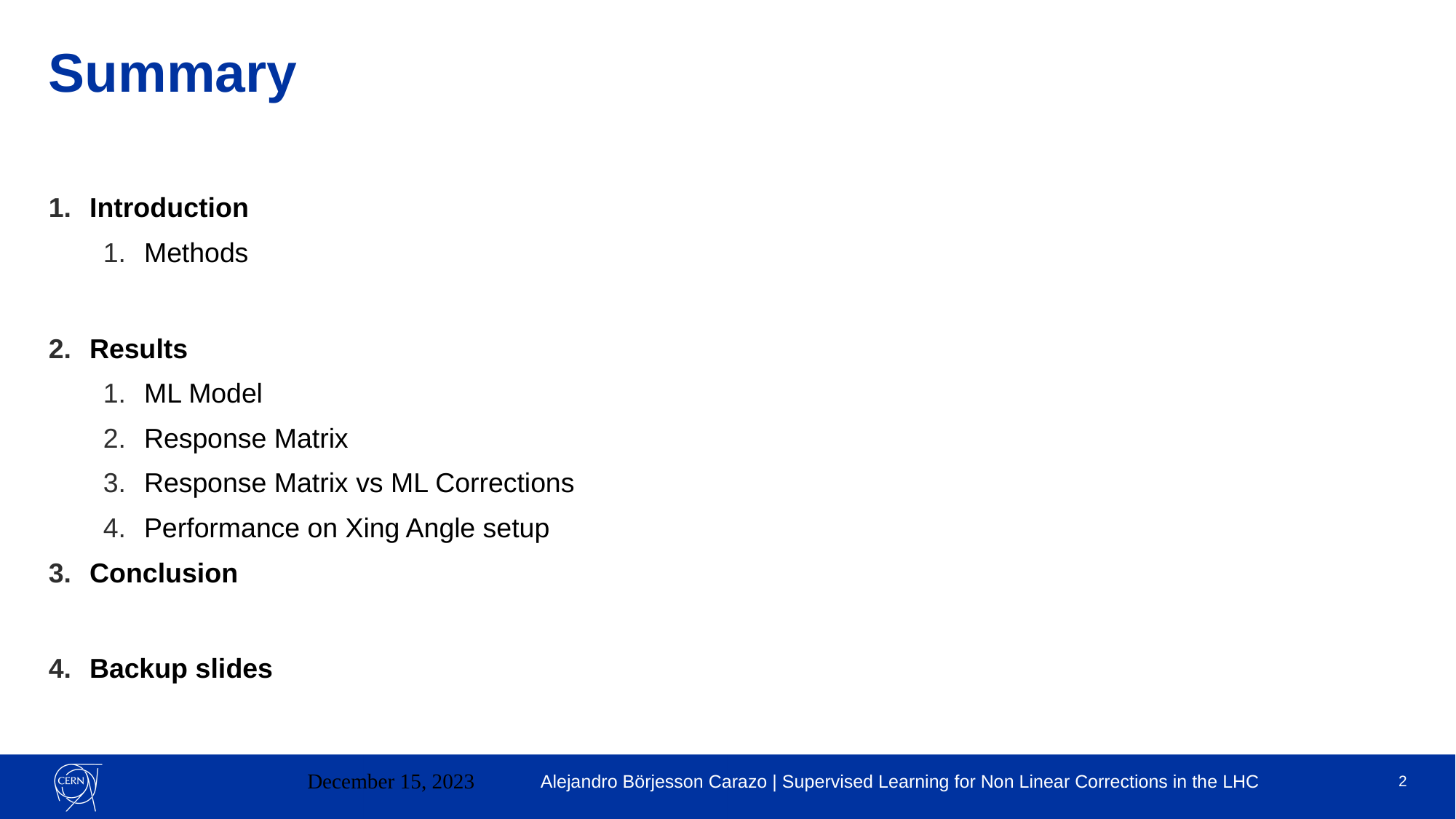

Summary
# Introduction
Methods

Results
ML Model
Response Matrix
Response Matrix vs ML Corrections
Performance on Xing Angle setup
Conclusion

Backup slides

December 15, 2023
Alejandro Börjesson Carazo | Supervised Learning for Non Linear Corrections in the LHC
2